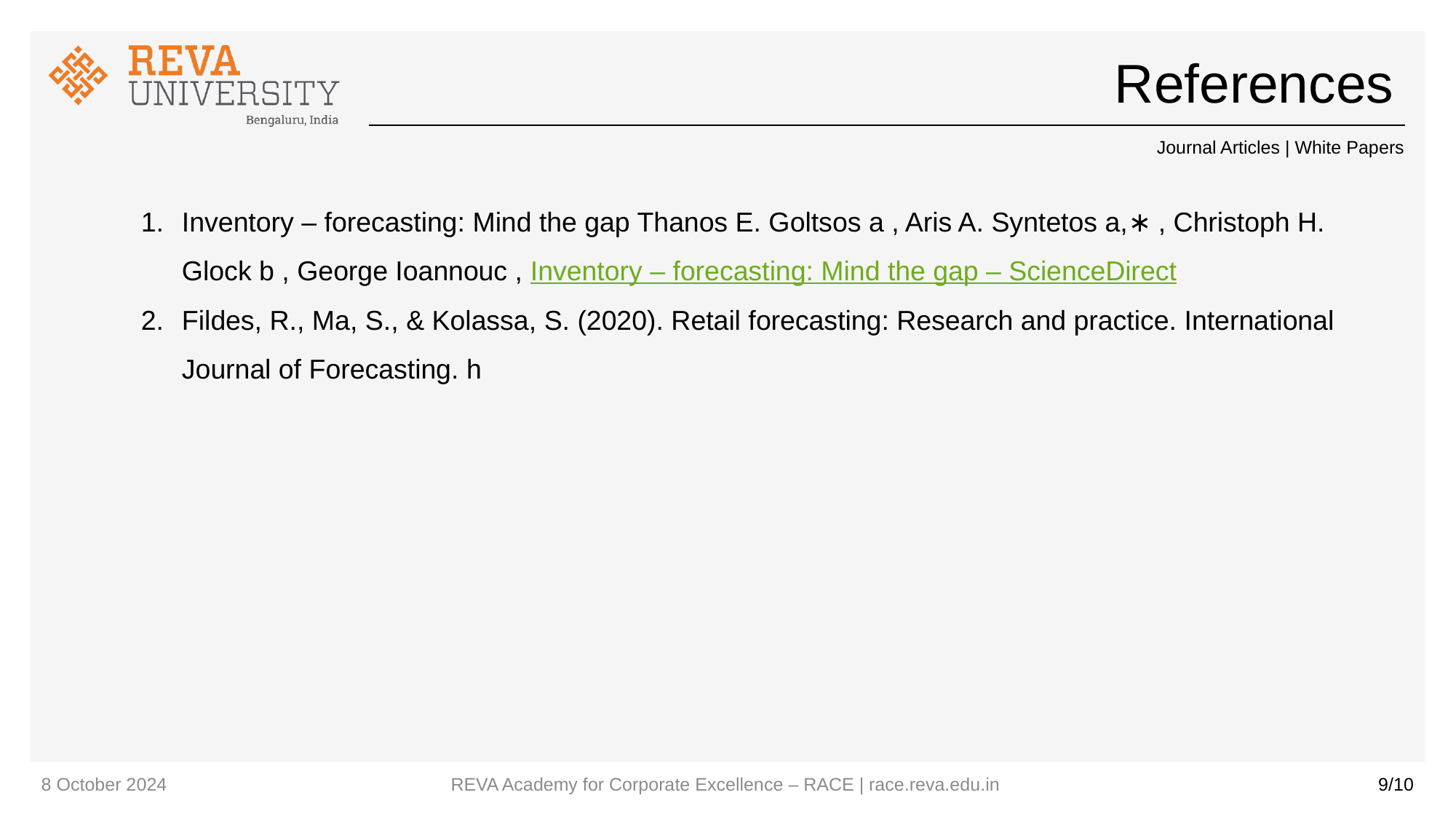

# References
Journal Articles | White Papers
Inventory – forecasting: Mind the gap Thanos E. Goltsos a , Aris A. Syntetos a,∗ , Christoph H. Glock b , George Ioannouc , Inventory – forecasting: Mind the gap – ScienceDirect
Fildes, R., Ma, S., & Kolassa, S. (2020). Retail forecasting: Research and practice. International Journal of Forecasting. h
REVA Academy for Corporate Excellence – RACE | race.reva.edu.in
8 October 2024
9/10